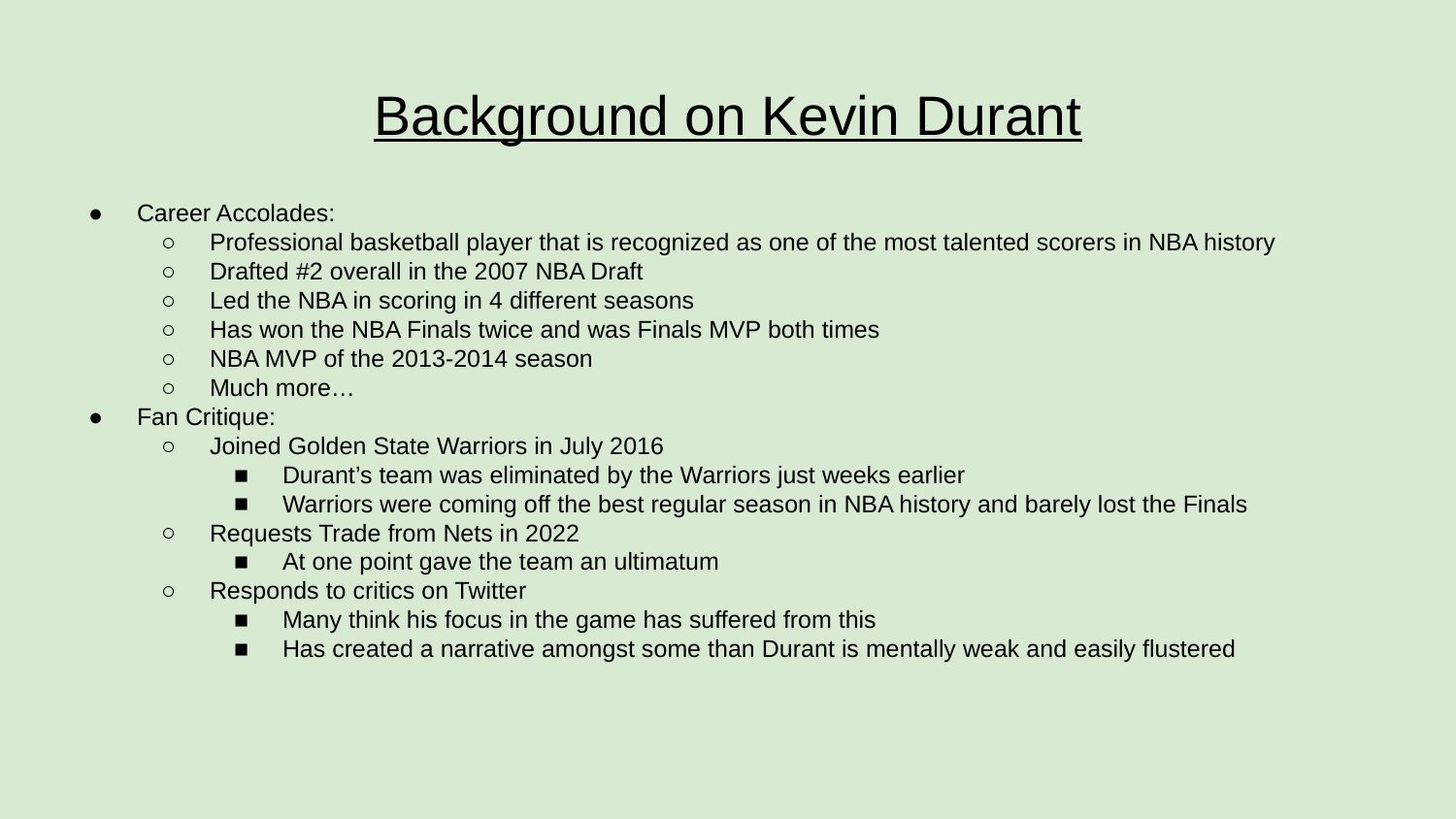

# Background on Kevin Durant
Career Accolades:
Professional basketball player that is recognized as one of the most talented scorers in NBA history
Drafted #2 overall in the 2007 NBA Draft
Led the NBA in scoring in 4 different seasons
Has won the NBA Finals twice and was Finals MVP both times
NBA MVP of the 2013-2014 season
Much more…
Fan Critique:
Joined Golden State Warriors in July 2016
Durant’s team was eliminated by the Warriors just weeks earlier
Warriors were coming off the best regular season in NBA history and barely lost the Finals
Requests Trade from Nets in 2022
At one point gave the team an ultimatum
Responds to critics on Twitter
Many think his focus in the game has suffered from this
Has created a narrative amongst some than Durant is mentally weak and easily flustered